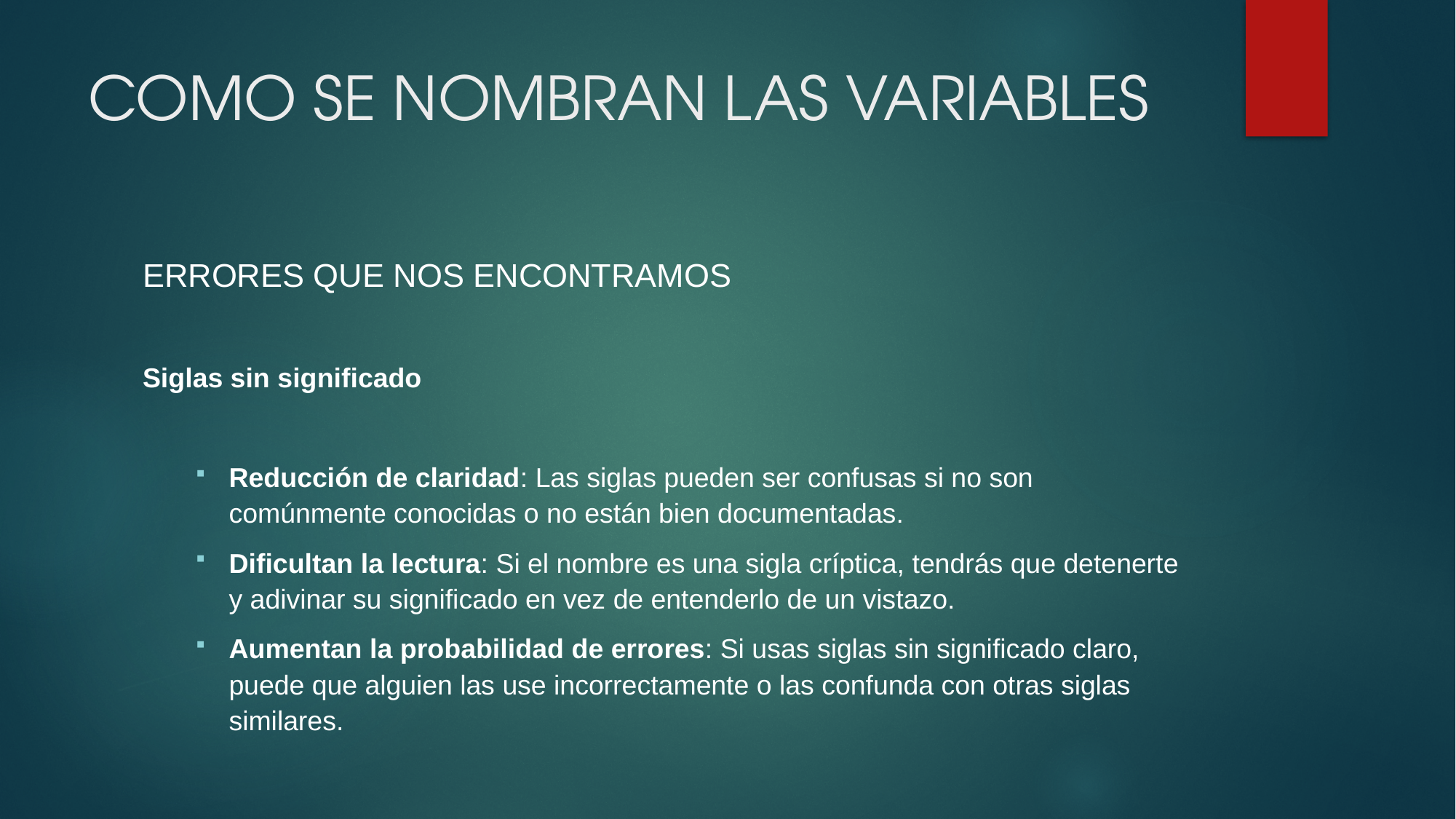

# COMO SE NOMBRAN LAS VARIABLES
ERRORES QUE NOS ENCONTRAMOS

Siglas sin significado

Reducción de claridad: Las siglas pueden ser confusas si no son comúnmente conocidas o no están bien documentadas.
Dificultan la lectura: Si el nombre es una sigla críptica, tendrás que detenerte y adivinar su significado en vez de entenderlo de un vistazo.
Aumentan la probabilidad de errores: Si usas siglas sin significado claro, puede que alguien las use incorrectamente o las confunda con otras siglas similares.